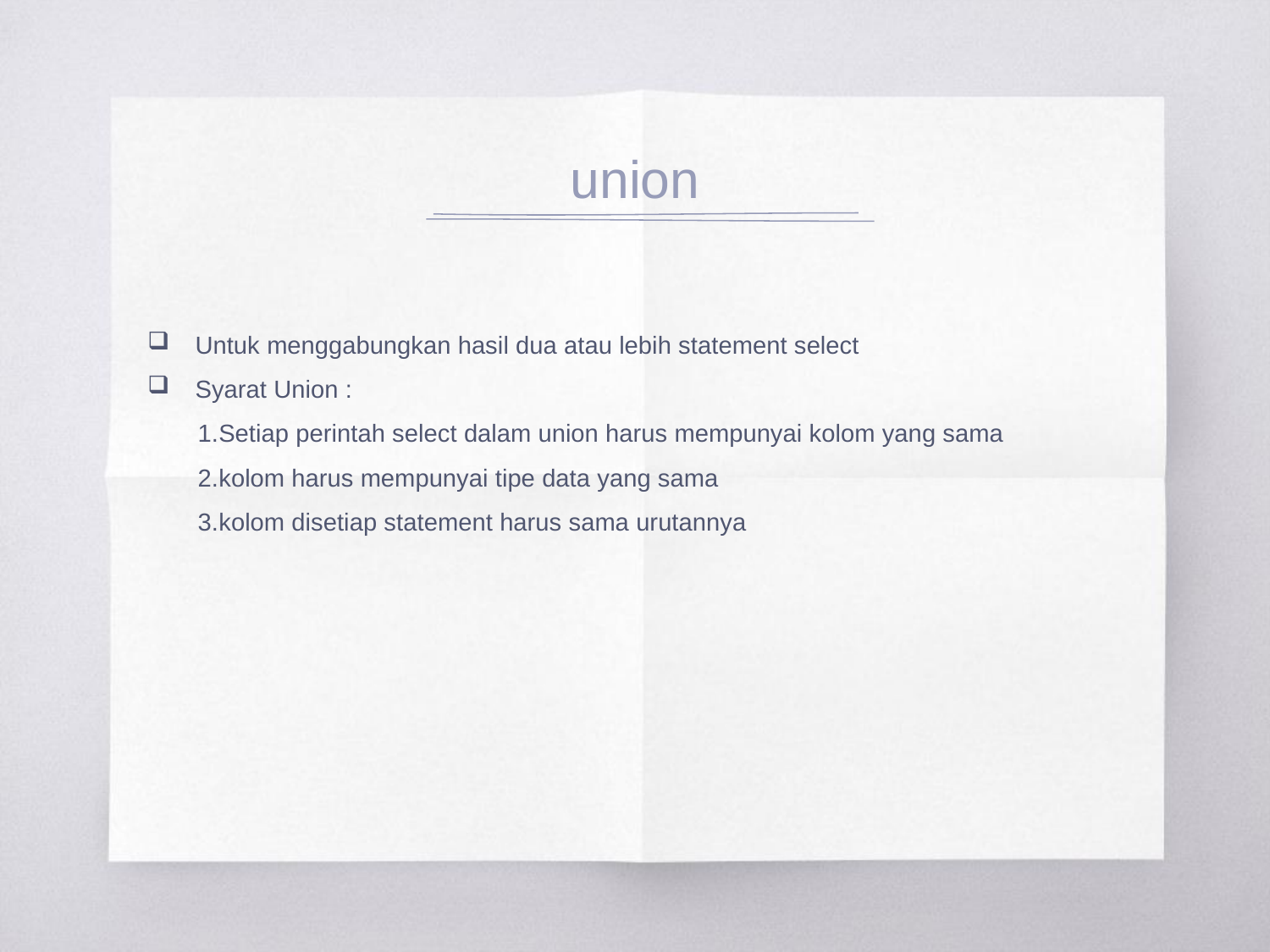

# union
Untuk menggabungkan hasil dua atau lebih statement select
Syarat Union :
Setiap perintah select dalam union harus mempunyai kolom yang sama
kolom harus mempunyai tipe data yang sama
kolom disetiap statement harus sama urutannya